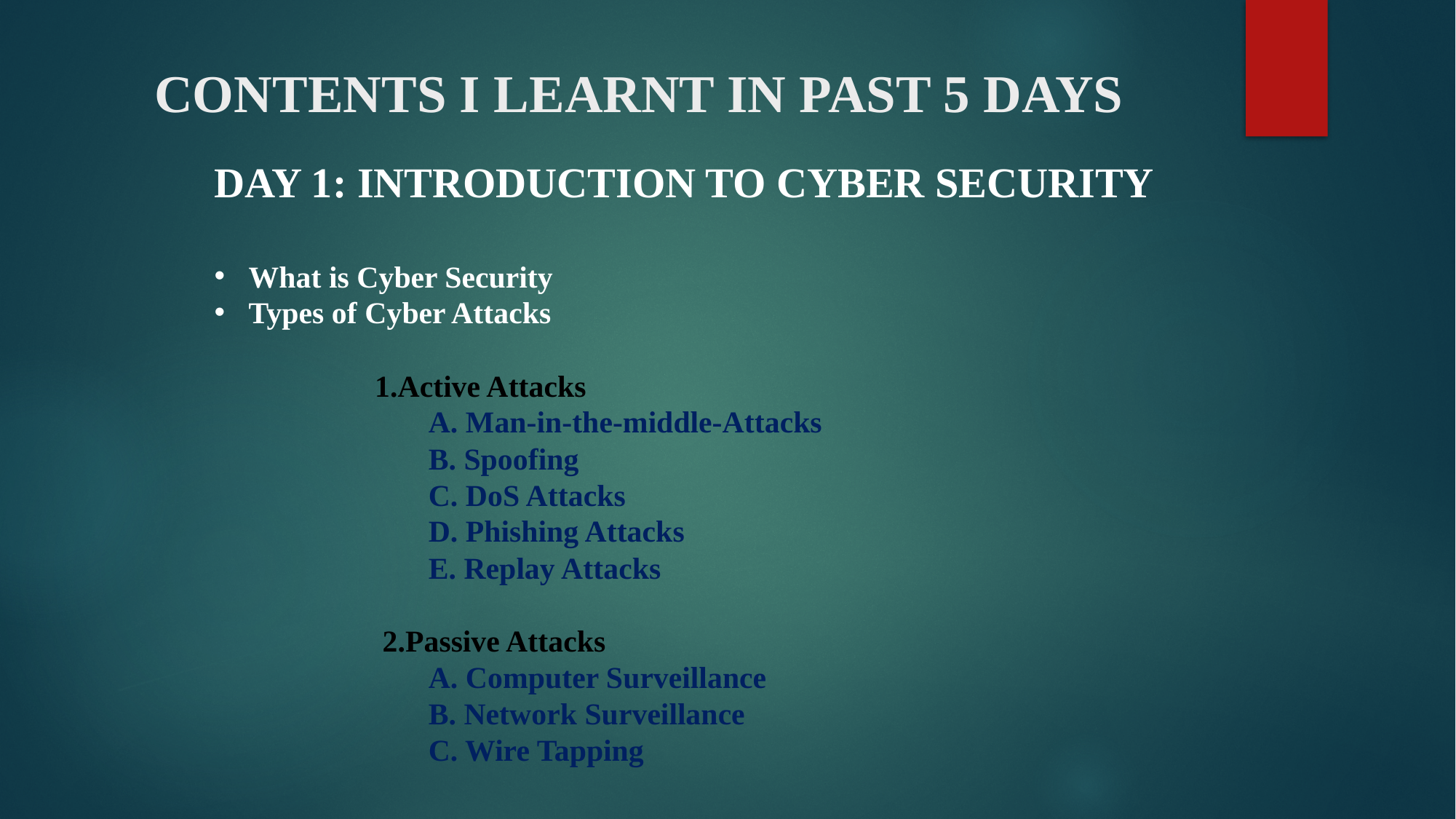

# CONTENTS I LEARNT IN PAST 5 DAYS
DAY 1: INTRODUCTION TO CYBER SECURITY

What is Cyber Security
Types of Cyber Attacks

                     1.Active Attacks
                            A. Man-in-the-middle-Attacks
                            B. Spoofing
                            C. DoS Attacks
                            D. Phishing Attacks
                            E. Replay Attacks

                      2.Passive Attacks
                            A. Computer Surveillance
                            B. Network Surveillance
                            C. Wire Tapping